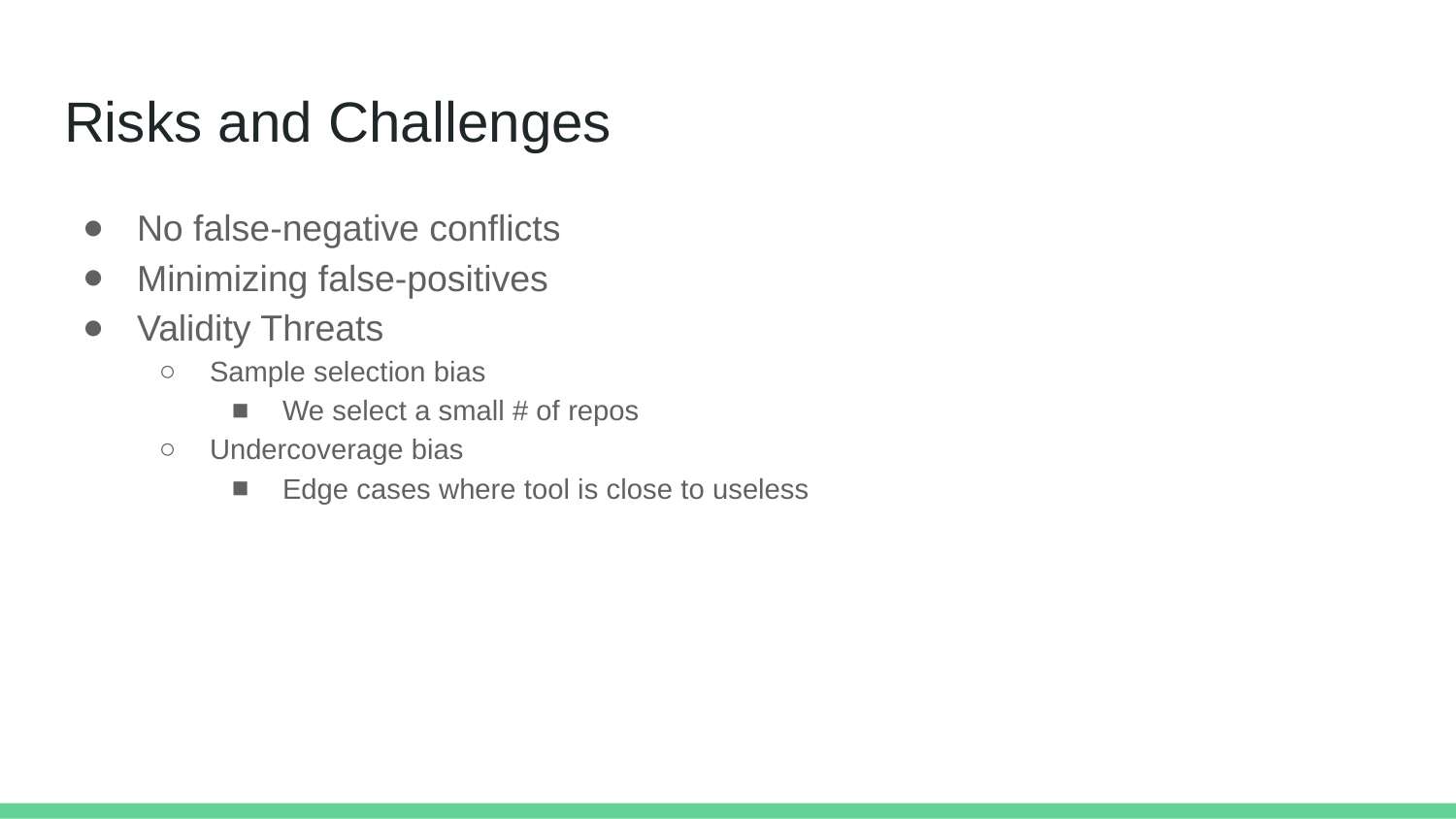

# Risks and Challenges
No false-negative conflicts
Minimizing false-positives
Validity Threats
Sample selection bias
We select a small # of repos
Undercoverage bias
Edge cases where tool is close to useless